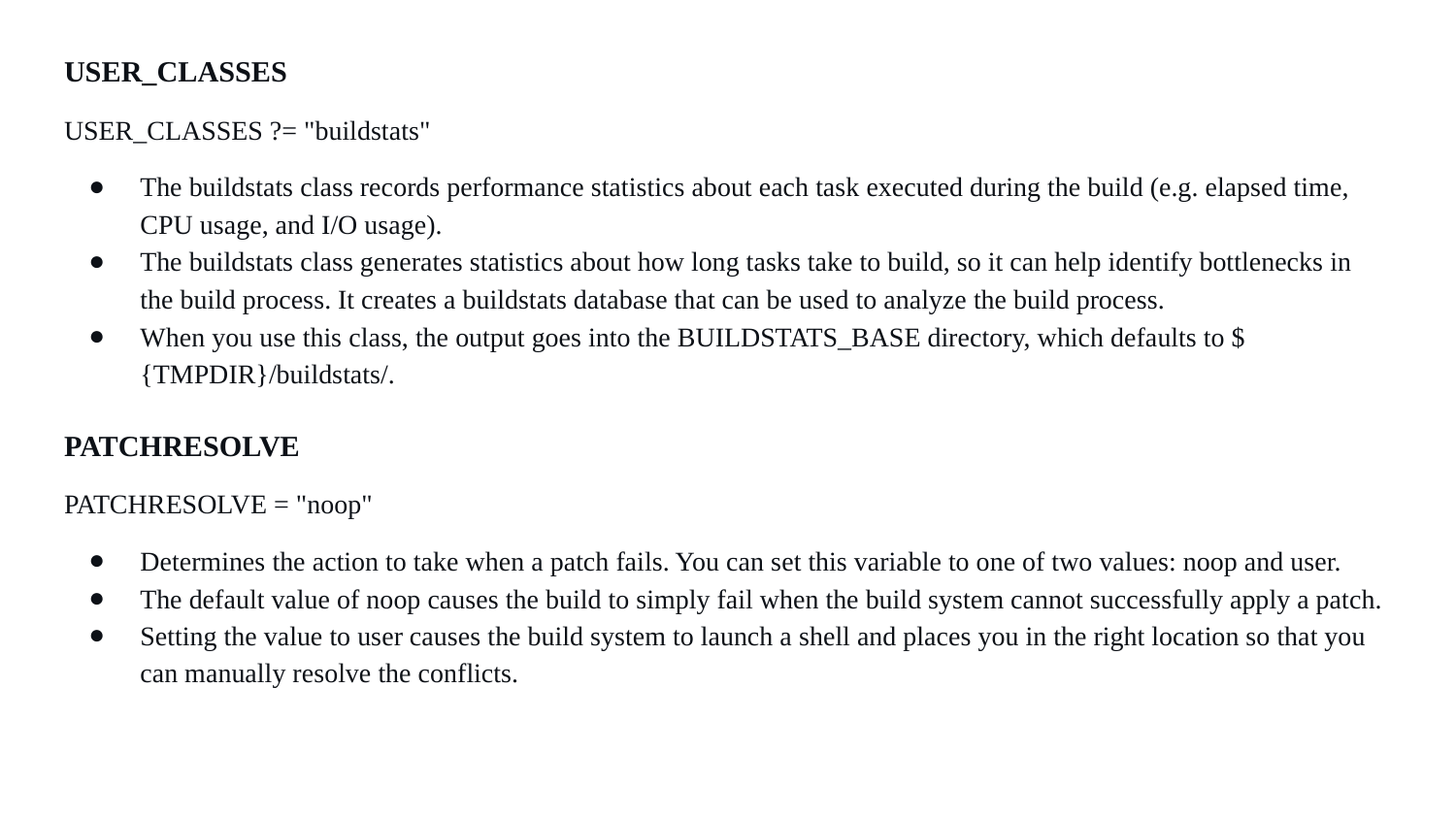

USER_CLASSES
USER_CLASSES ?= "buildstats"
The buildstats class records performance statistics about each task executed during the build (e.g. elapsed time, CPU usage, and I/O usage).
The buildstats class generates statistics about how long tasks take to build, so it can help identify bottlenecks in the build process. It creates a buildstats database that can be used to analyze the build process.
When you use this class, the output goes into the BUILDSTATS_BASE directory, which defaults to ${TMPDIR}/buildstats/.
PATCHRESOLVE
PATCHRESOLVE = "noop"
Determines the action to take when a patch fails. You can set this variable to one of two values: noop and user.
The default value of noop causes the build to simply fail when the build system cannot successfully apply a patch.
Setting the value to user causes the build system to launch a shell and places you in the right location so that you can manually resolve the conflicts.